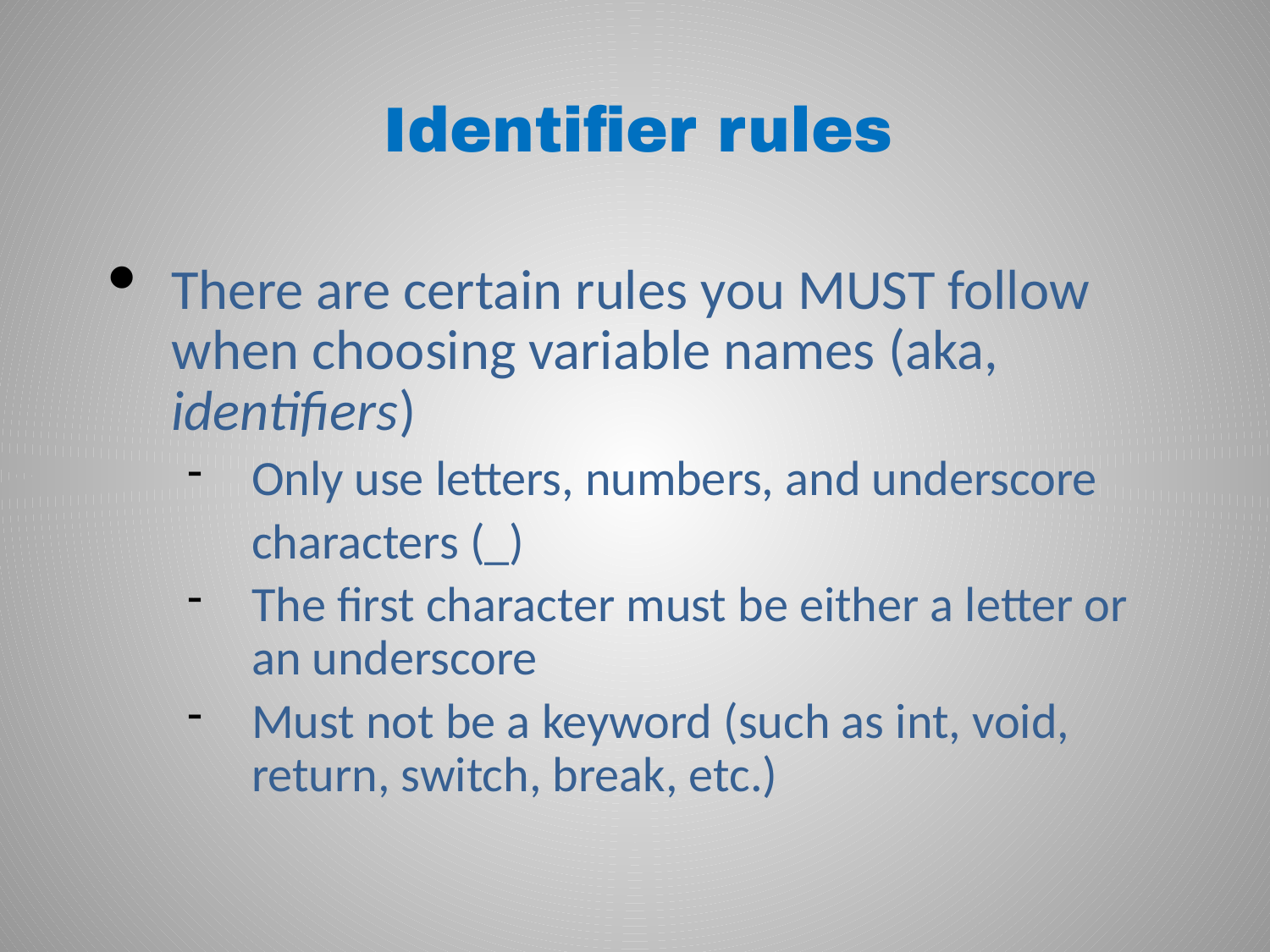

# Identifier rules
There are certain rules you MUST follow when choosing variable names (aka, identifiers)
Only use letters, numbers, and underscore
	characters (_)
The first character must be either a letter or an underscore
Must not be a keyword (such as int, void, return, switch, break, etc.)